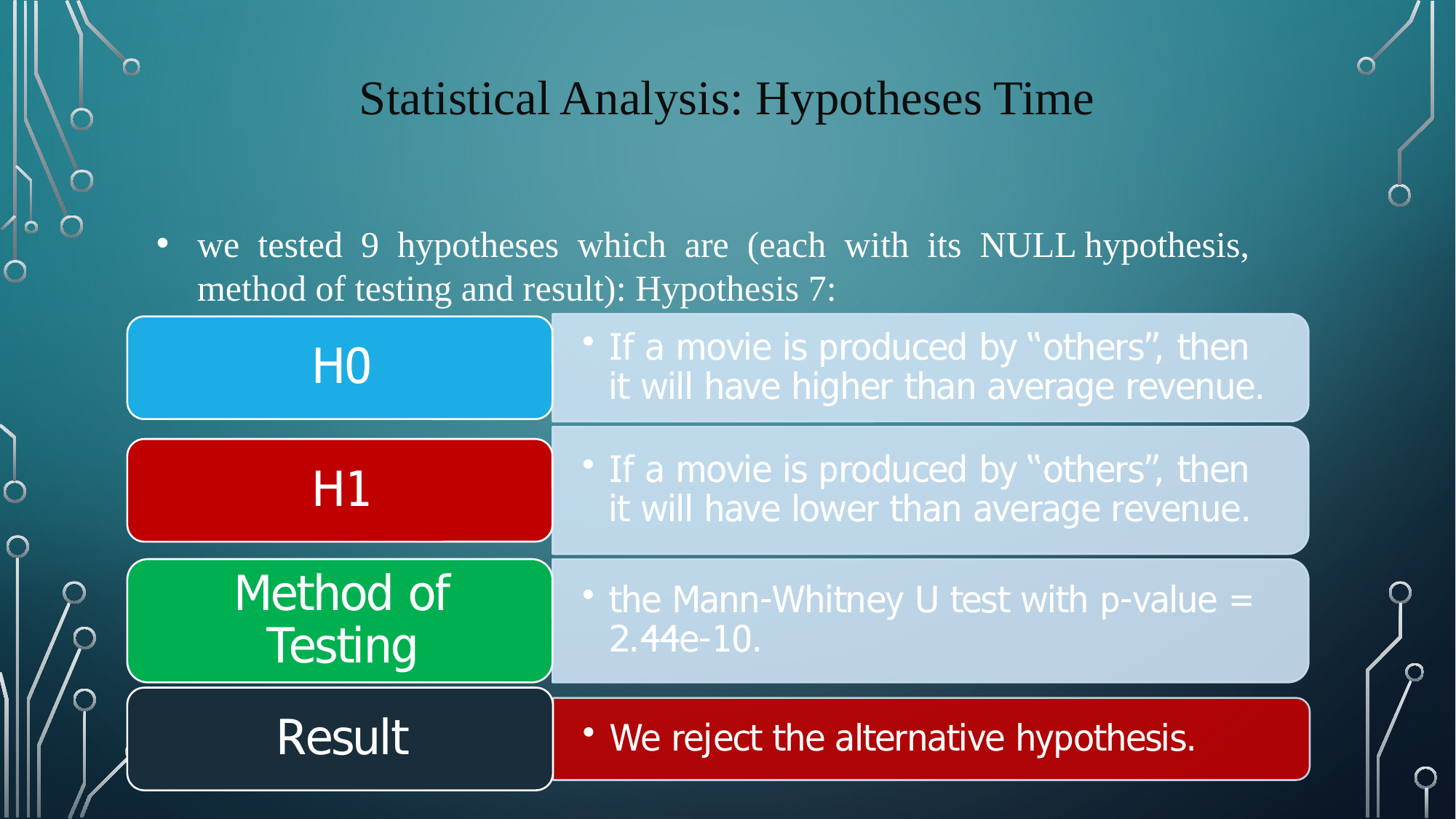

Statistical Analysis: Hypotheses Time
we  tested  9  hypotheses  which  are  (each  with  its  NULL hypothesis, method of testing and result): Hypothesis 7:

If a movie is produced by “others”, then it will have higher than average revenue.
H0
If a movie is produced by “others”, then it will have lower than average revenue.
H1
the Mann-Whitney U test with p-value = 2.44e-10.
Method of Testing
We reject the alternative hypothesis.
Result